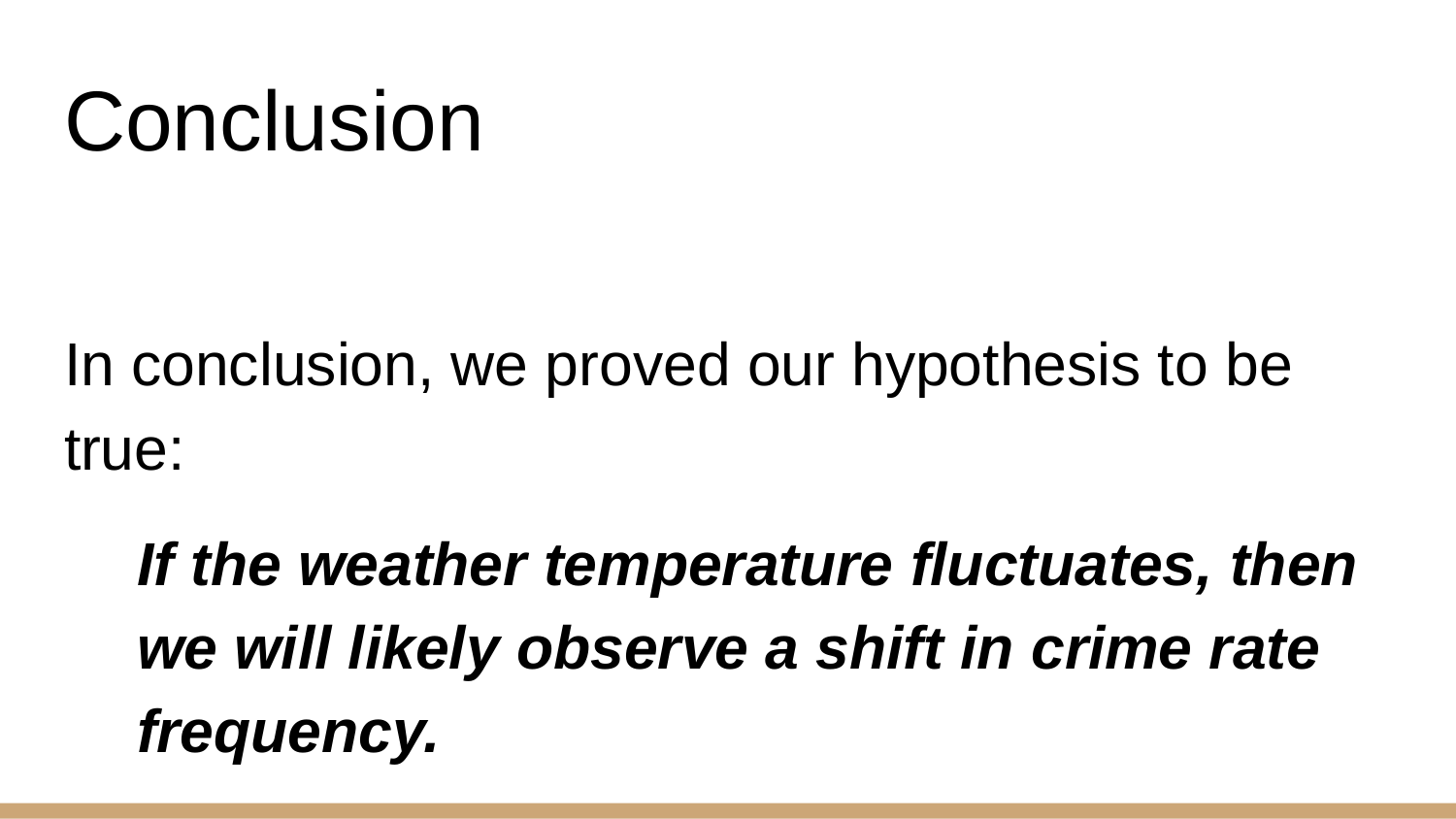

# Conclusion

In conclusion, we proved our hypothesis to be true:
If the weather temperature fluctuates, then we will likely observe a shift in crime rate frequency.